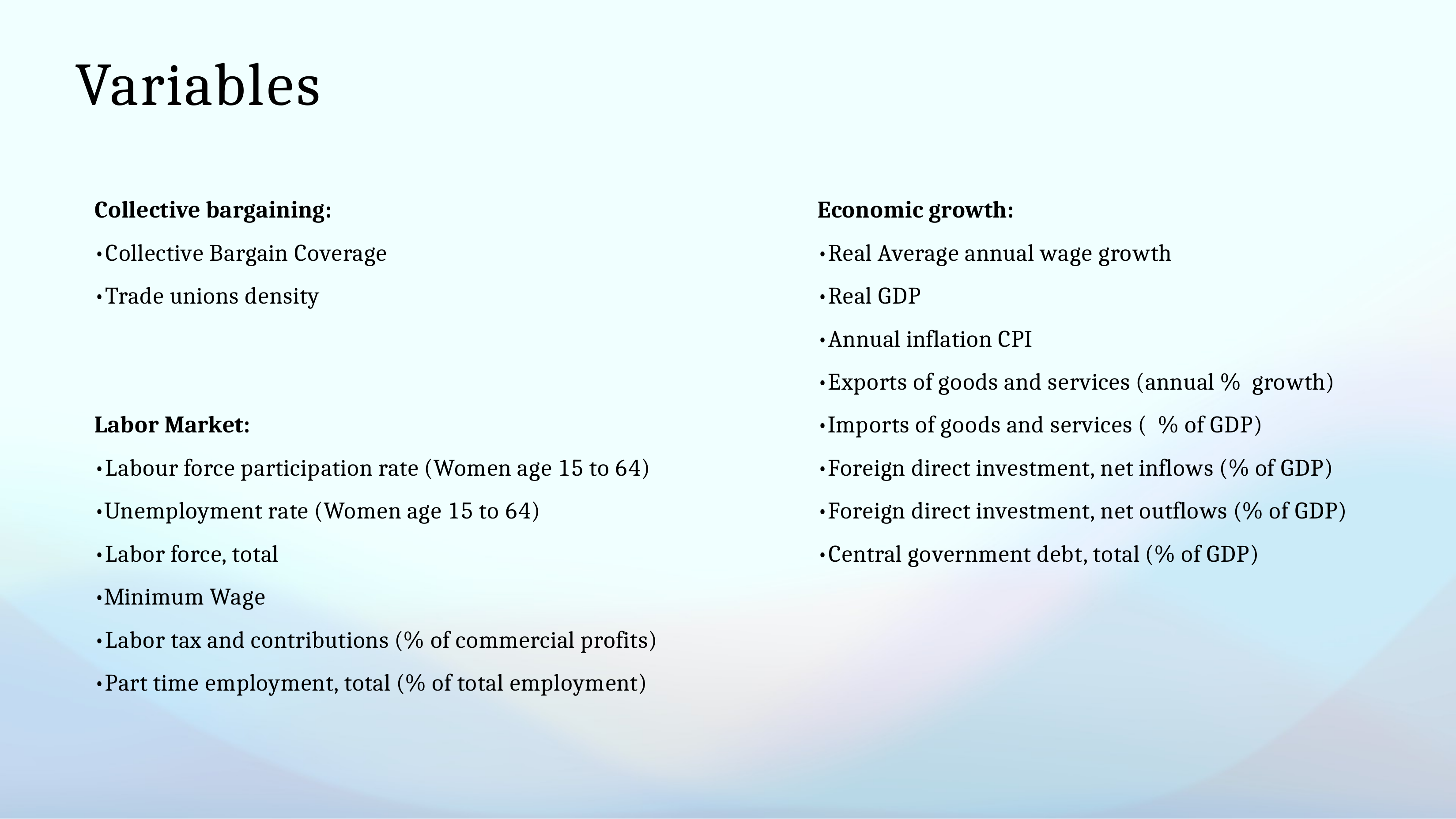

# Variables
Collective bargaining:
•Collective Bargain Coverage
•Trade unions density

Labor Market:
•Labour force participation rate (Women age 15 to 64)
•Unemployment rate (Women age 15 to 64)
•Labor force, total
•Minimum Wage
•Labor tax and contributions (% of commercial profits)
•Part time employment, total (% of total employment)
Economic growth:
•Real Average annual wage growth
•Real GDP
•Annual inflation CPI
•Exports of goods and services (annual %  growth)
•Imports of goods and services (  % of GDP)
•Foreign direct investment, net inflows (% of GDP)
•Foreign direct investment, net outflows (% of GDP)
•Central government debt, total (% of GDP)